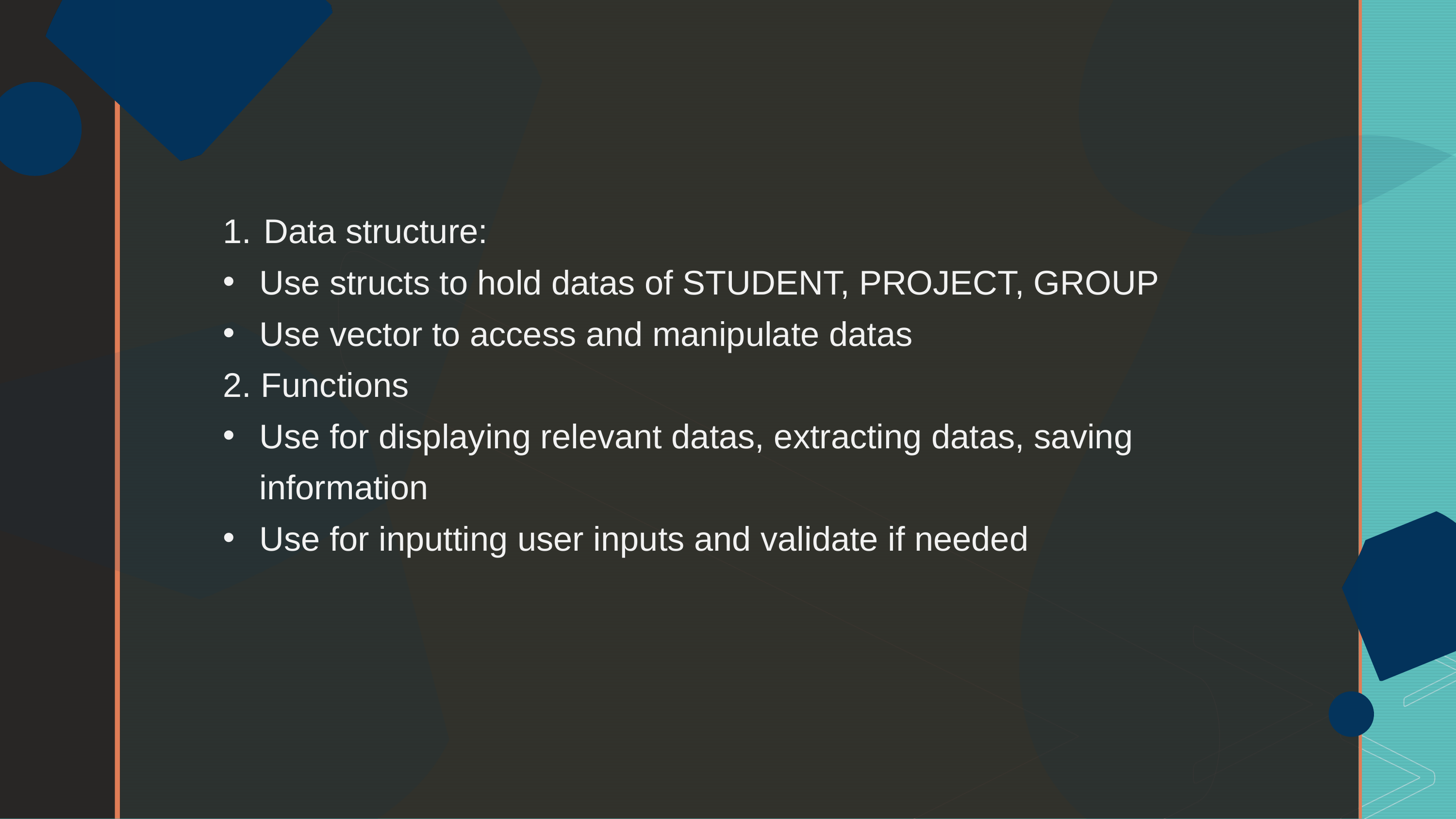

Data structure:
Use structs to hold datas of STUDENT, PROJECT, GROUP
Use vector to access and manipulate datas
2. Functions
Use for displaying relevant datas, extracting datas, saving information
Use for inputting user inputs and validate if needed